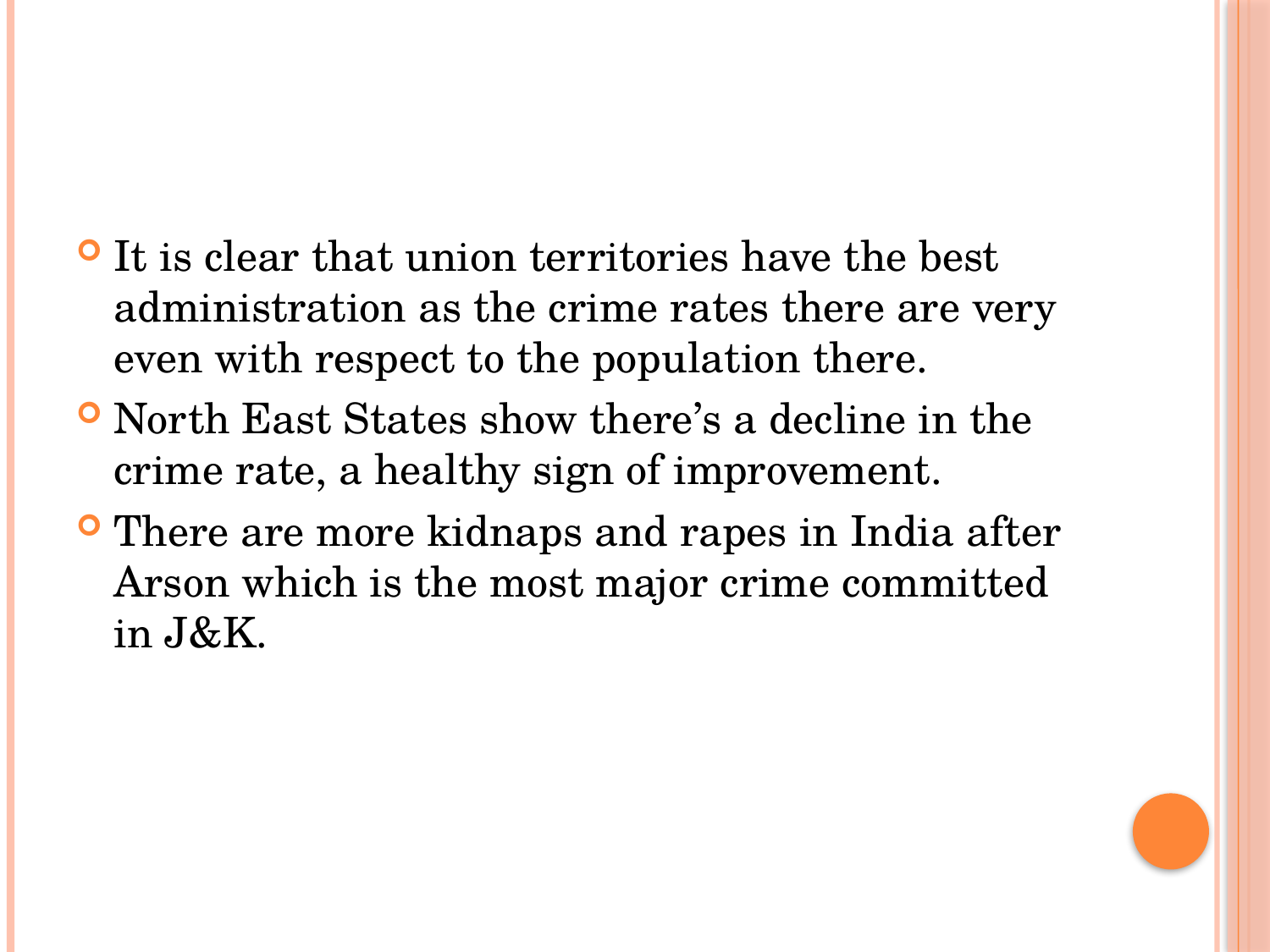

#
It is clear that union territories have the best administration as the crime rates there are very even with respect to the population there.
North East States show there’s a decline in the crime rate, a healthy sign of improvement.
There are more kidnaps and rapes in India after Arson which is the most major crime committed in J&K.